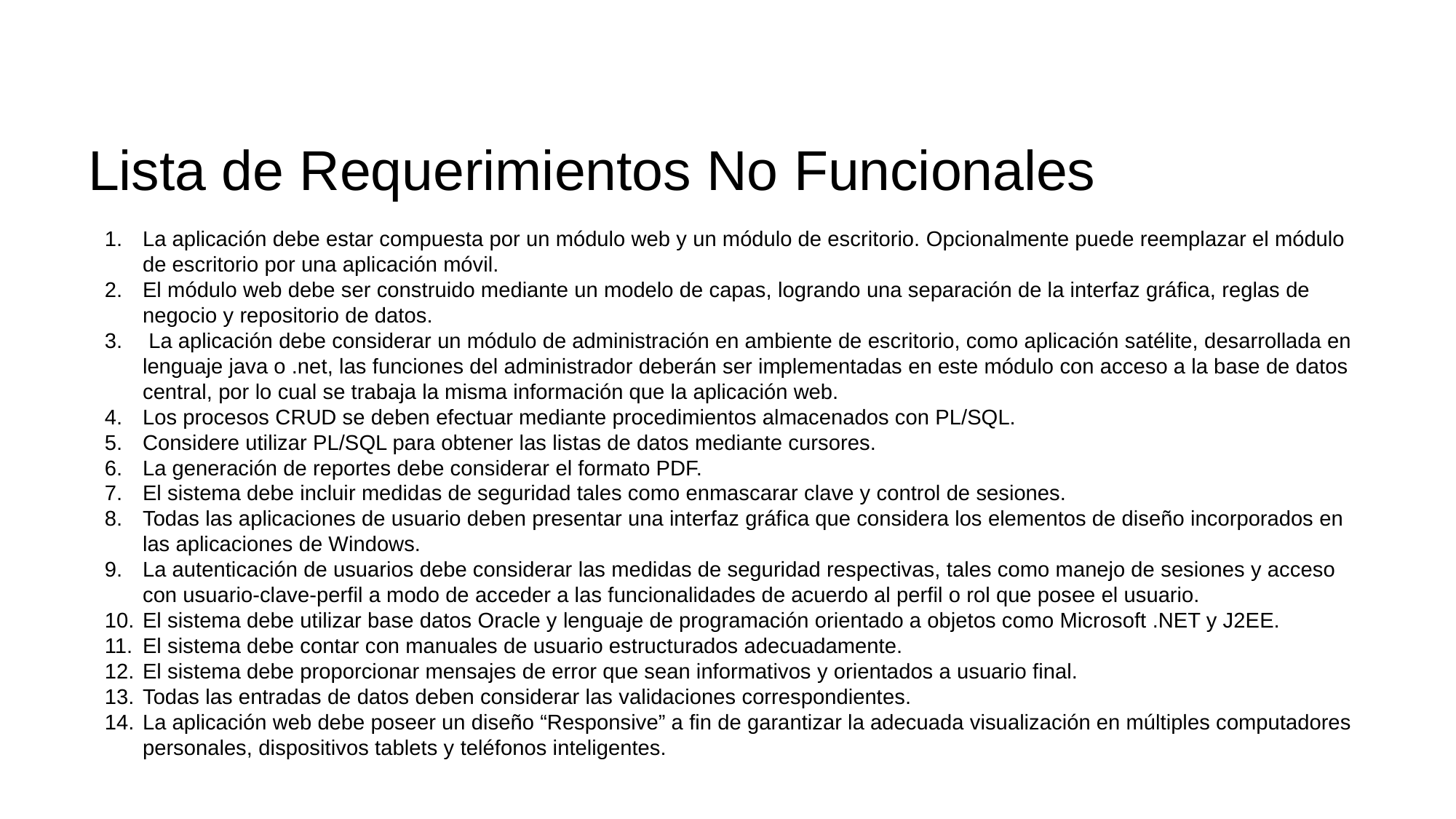

# Lista de Requerimientos No Funcionales
La aplicación debe estar compuesta por un módulo web y un módulo de escritorio. Opcionalmente puede reemplazar el módulo de escritorio por una aplicación móvil.
El módulo web debe ser construido mediante un modelo de capas, logrando una separación de la interfaz gráfica, reglas de negocio y repositorio de datos.
 La aplicación debe considerar un módulo de administración en ambiente de escritorio, como aplicación satélite, desarrollada en lenguaje java o .net, las funciones del administrador deberán ser implementadas en este módulo con acceso a la base de datos central, por lo cual se trabaja la misma información que la aplicación web.
Los procesos CRUD se deben efectuar mediante procedimientos almacenados con PL/SQL.
Considere utilizar PL/SQL para obtener las listas de datos mediante cursores.
La generación de reportes debe considerar el formato PDF.
El sistema debe incluir medidas de seguridad tales como enmascarar clave y control de sesiones.
Todas las aplicaciones de usuario deben presentar una interfaz gráfica que considera los elementos de diseño incorporados en las aplicaciones de Windows.
La autenticación de usuarios debe considerar las medidas de seguridad respectivas, tales como manejo de sesiones y acceso con usuario-clave-perfil a modo de acceder a las funcionalidades de acuerdo al perfil o rol que posee el usuario.
El sistema debe utilizar base datos Oracle y lenguaje de programación orientado a objetos como Microsoft .NET y J2EE.
El sistema debe contar con manuales de usuario estructurados adecuadamente.
El sistema debe proporcionar mensajes de error que sean informativos y orientados a usuario final.
Todas las entradas de datos deben considerar las validaciones correspondientes.
La aplicación web debe poseer un diseño “Responsive” a fin de garantizar la adecuada visualización en múltiples computadores personales, dispositivos tablets y teléfonos inteligentes.